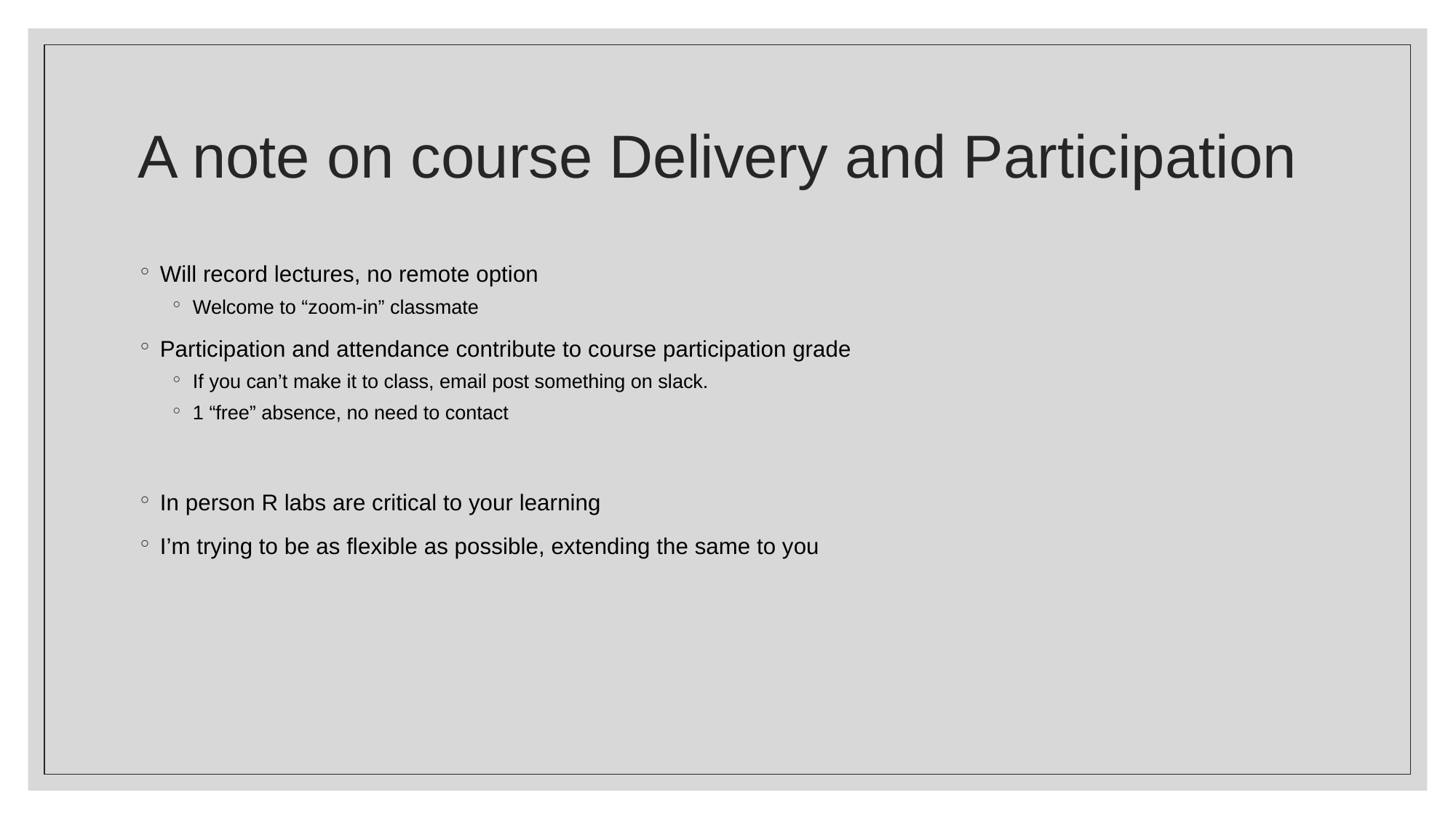

# A note on course Delivery and Participation
Will record lectures, no remote option
Welcome to “zoom-in” classmate
Participation and attendance contribute to course participation grade
If you can’t make it to class, email post something on slack.
1 “free” absence, no need to contact

In person R labs are critical to your learning
I’m trying to be as flexible as possible, extending the same to you